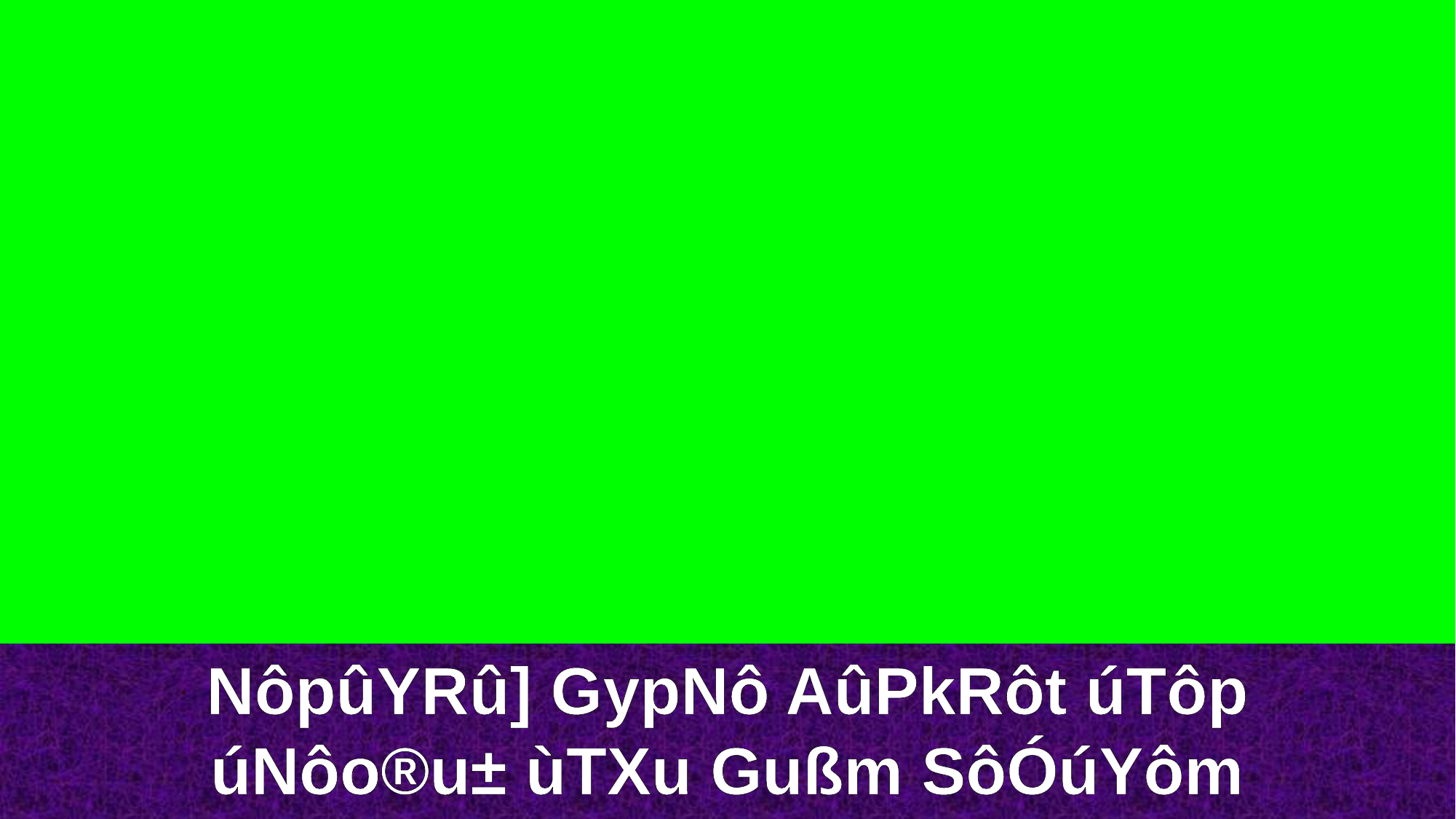

NôpûYRû] G­ypNô AûPkRôt úTôp úNôo®u± ùTXu Gußm SôÓúYôm